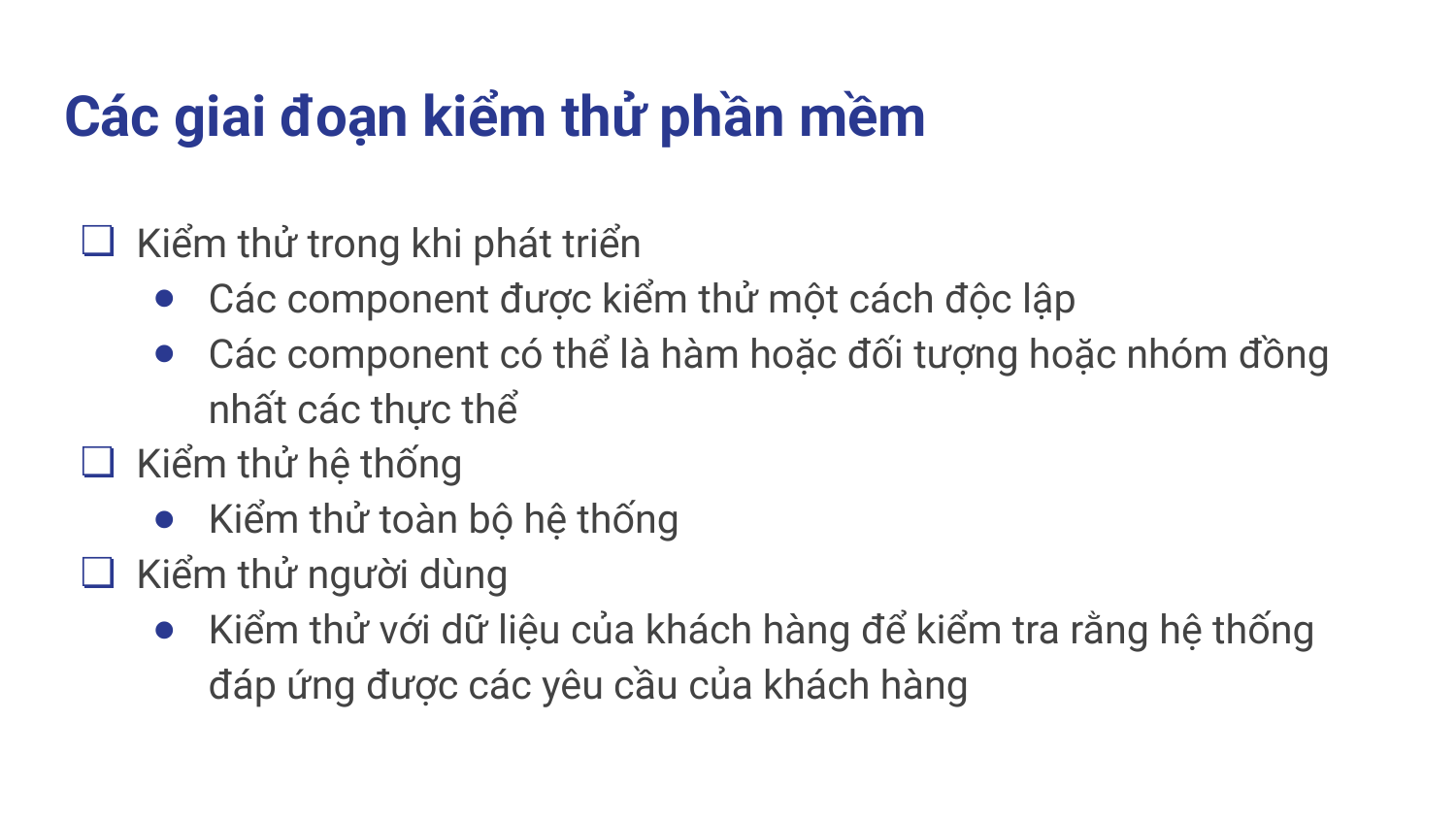

# Các giai đoạn kiểm thử phần mềm
Kiểm thử trong khi phát triển
Các component được kiểm thử một cách độc lập
Các component có thể là hàm hoặc đối tượng hoặc nhóm đồng nhất các thực thể
Kiểm thử hệ thống
Kiểm thử toàn bộ hệ thống
Kiểm thử người dùng
Kiểm thử với dữ liệu của khách hàng để kiểm tra rằng hệ thống đáp ứng được các yêu cầu của khách hàng